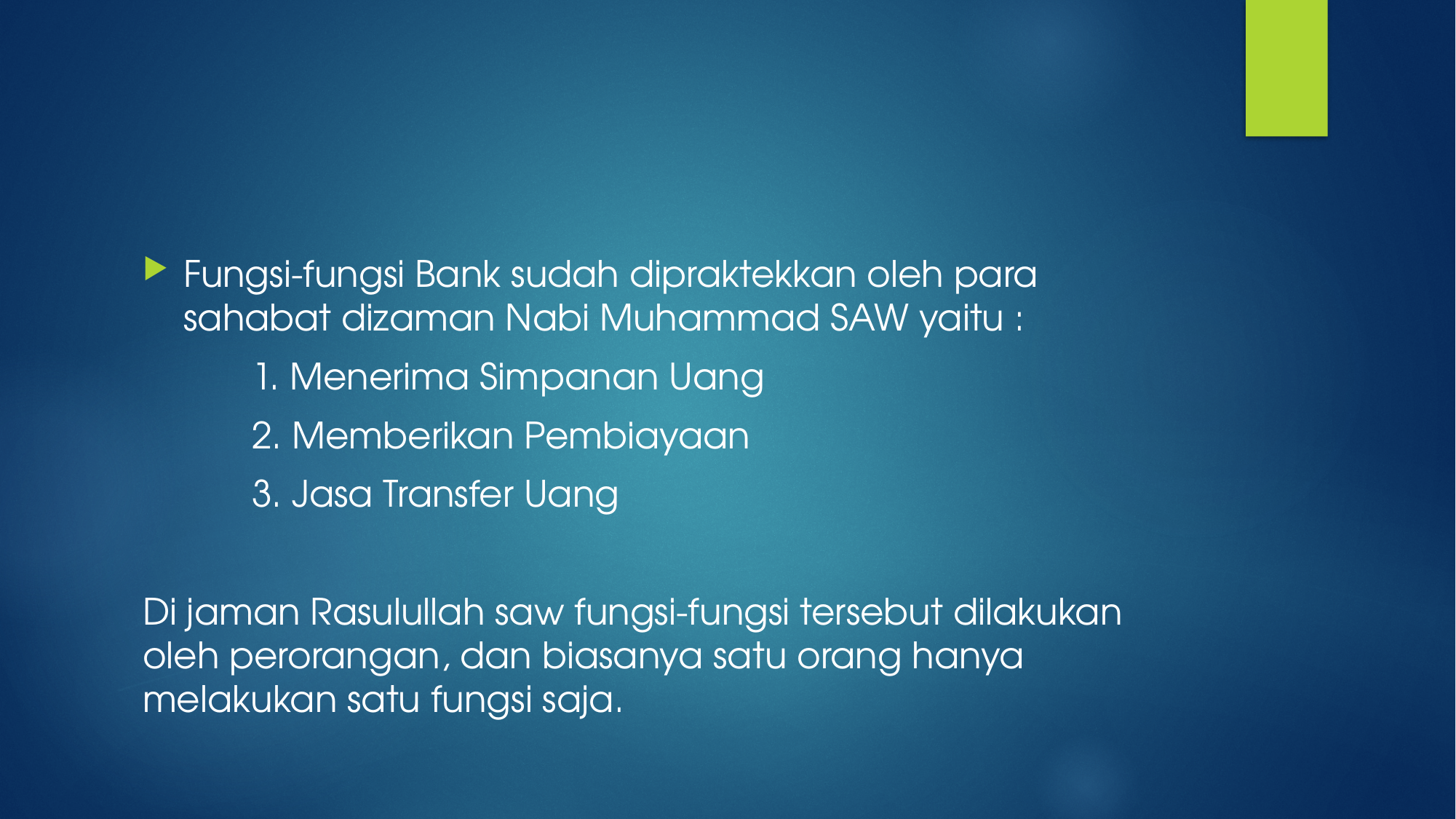

#
Fungsi-fungsi Bank sudah dipraktekkan oleh para sahabat dizaman Nabi Muhammad SAW yaitu :
	1. Menerima Simpanan Uang
	2. Memberikan Pembiayaan
	3. Jasa Transfer Uang

Di jaman Rasulullah saw fungsi-fungsi tersebut dilakukan oleh perorangan, dan biasanya satu orang hanya melakukan satu fungsi saja.